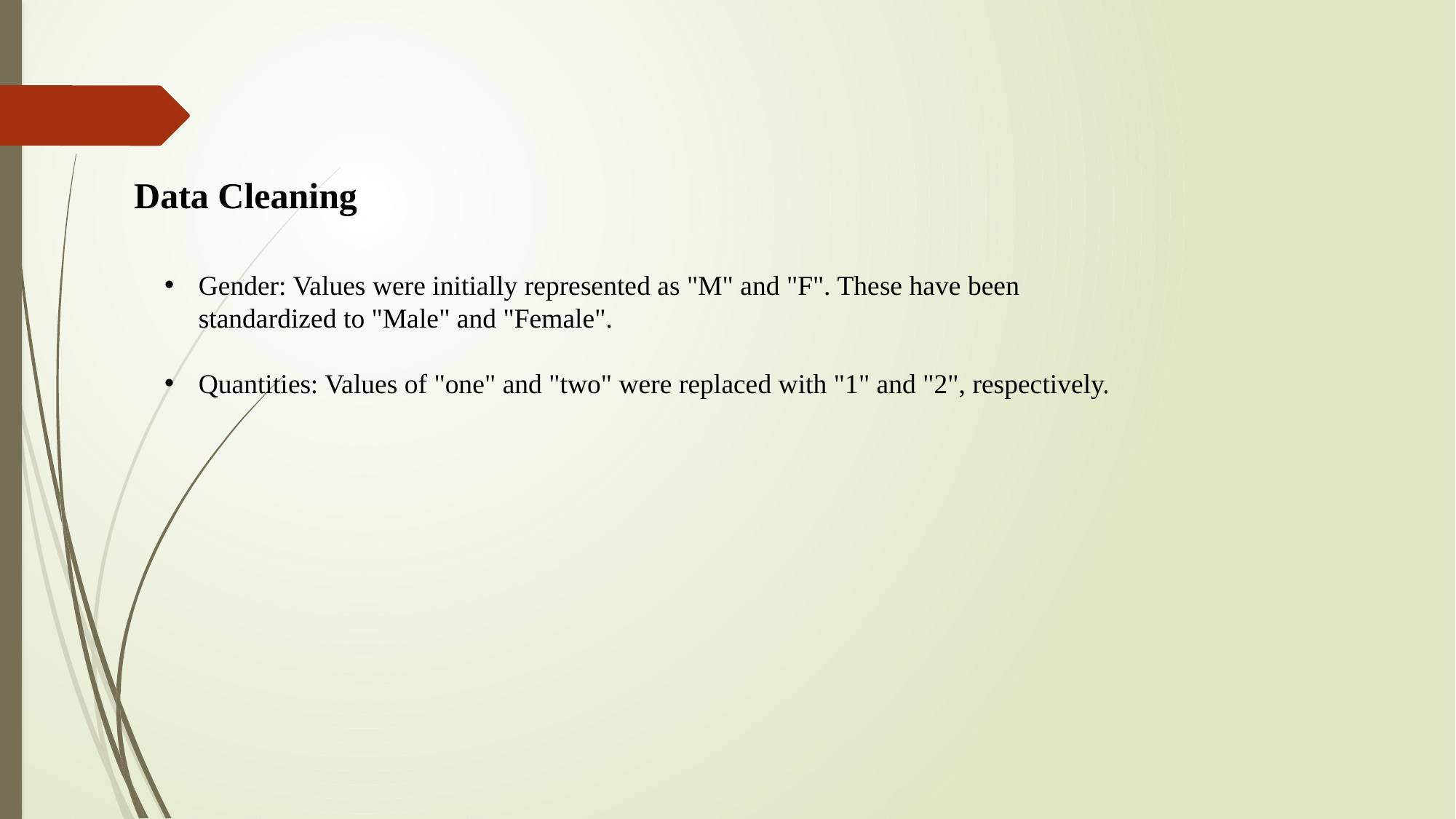

Data Cleaning
Gender: Values were initially represented as "M" and "F". These have been standardized to "Male" and "Female".

Quantities: Values of "one" and "two" were replaced with "1" and "2", respectively.